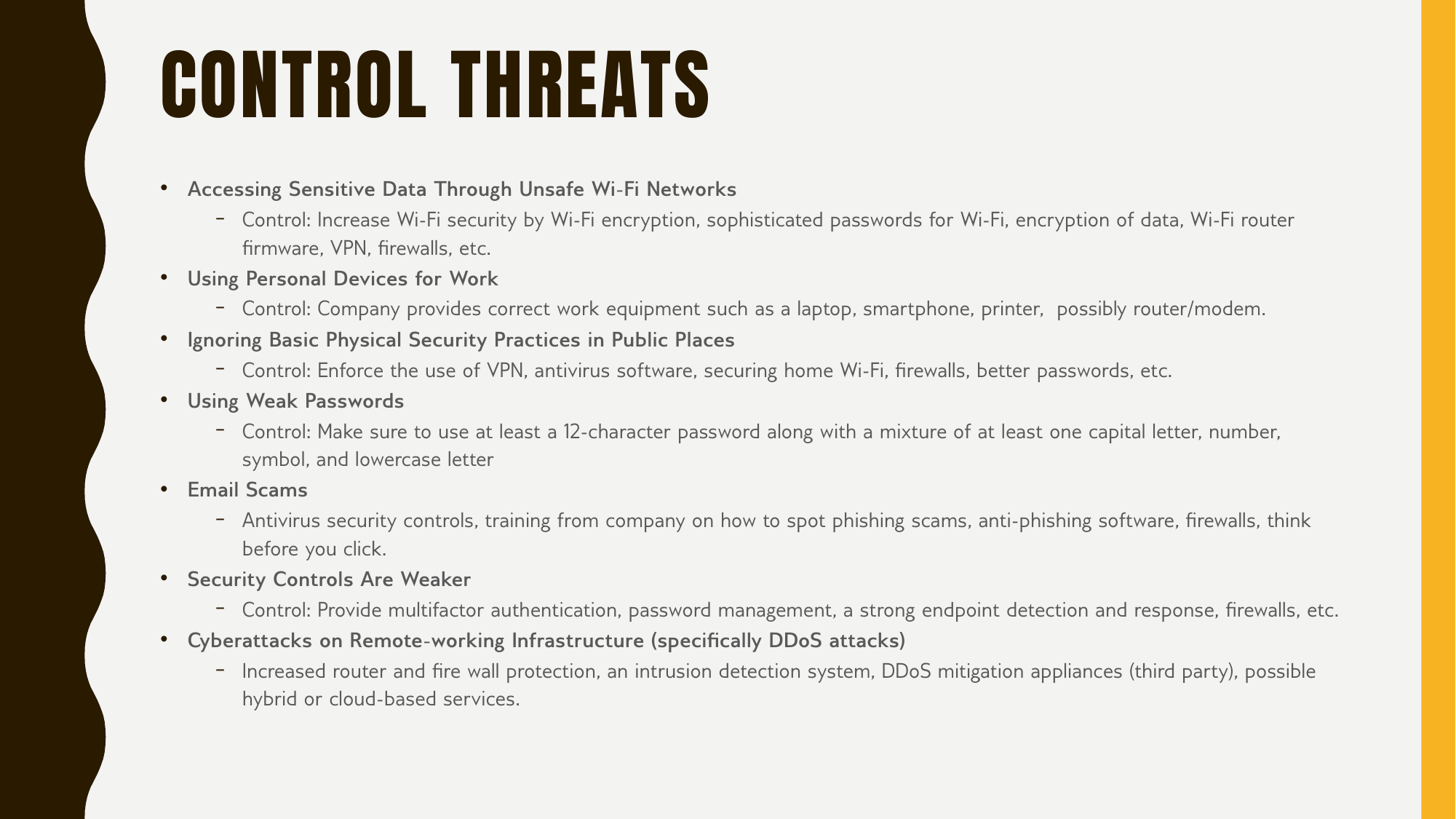

# Control threats
Accessing Sensitive Data Through Unsafe Wi-Fi Networks
Control: Increase Wi-Fi security by Wi-Fi encryption, sophisticated passwords for Wi-Fi, encryption of data, Wi-Fi router firmware, VPN, firewalls, etc.
Using Personal Devices for Work
Control: Company provides correct work equipment such as a laptop, smartphone, printer,  possibly router/modem.
Ignoring Basic Physical Security Practices in Public Places
Control: Enforce the use of VPN, antivirus software, securing home Wi-Fi, firewalls, better passwords, etc.
Using Weak Passwords
Control: Make sure to use at least a 12-character password along with a mixture of at least one capital letter, number, symbol, and lowercase letter
Email Scams
Antivirus security controls, training from company on how to spot phishing scams, anti-phishing software, firewalls, think before you click.
Security Controls Are Weaker
Control: Provide multifactor authentication, password management, a strong endpoint detection and response, firewalls, etc.
Cyberattacks on Remote-working Infrastructure (specifically DDoS attacks)
Increased router and fire wall protection, an intrusion detection system, DDoS mitigation appliances (third party), possible hybrid or cloud-based services.